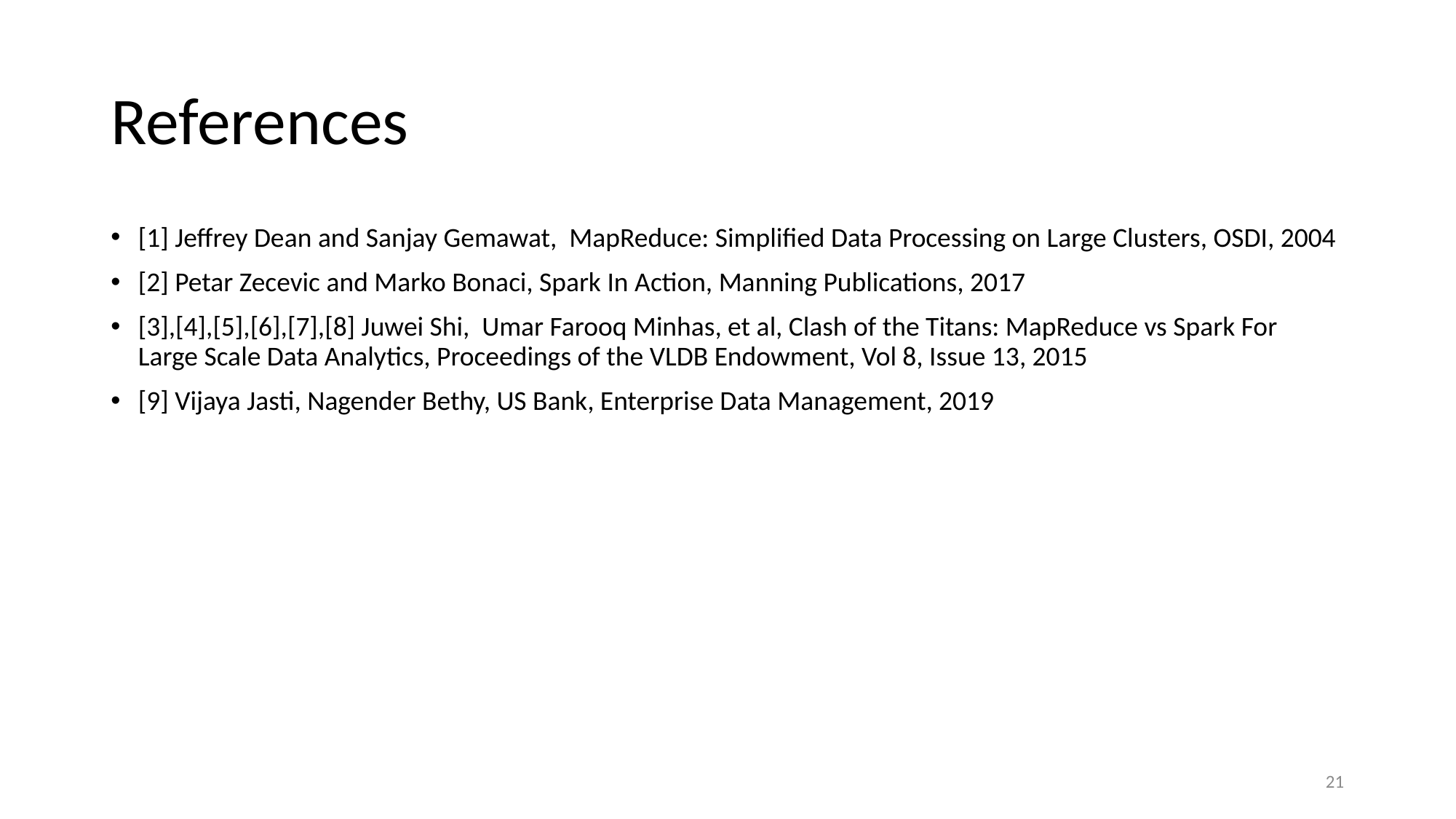

# References
[1] Jeffrey Dean and Sanjay Gemawat,  MapReduce: Simplified Data Processing on Large Clusters, OSDI, 2004
[2] Petar Zecevic and Marko Bonaci, Spark In Action, Manning Publications, 2017
[3],[4],[5],[6],[7],[8] Juwei Shi,  Umar Farooq Minhas, et al, Clash of the Titans: MapReduce vs Spark For Large Scale Data Analytics, Proceedings of the VLDB Endowment, Vol 8, Issue 13, 2015
[9] Vijaya Jasti, Nagender Bethy, US Bank, Enterprise Data Management, 2019

21